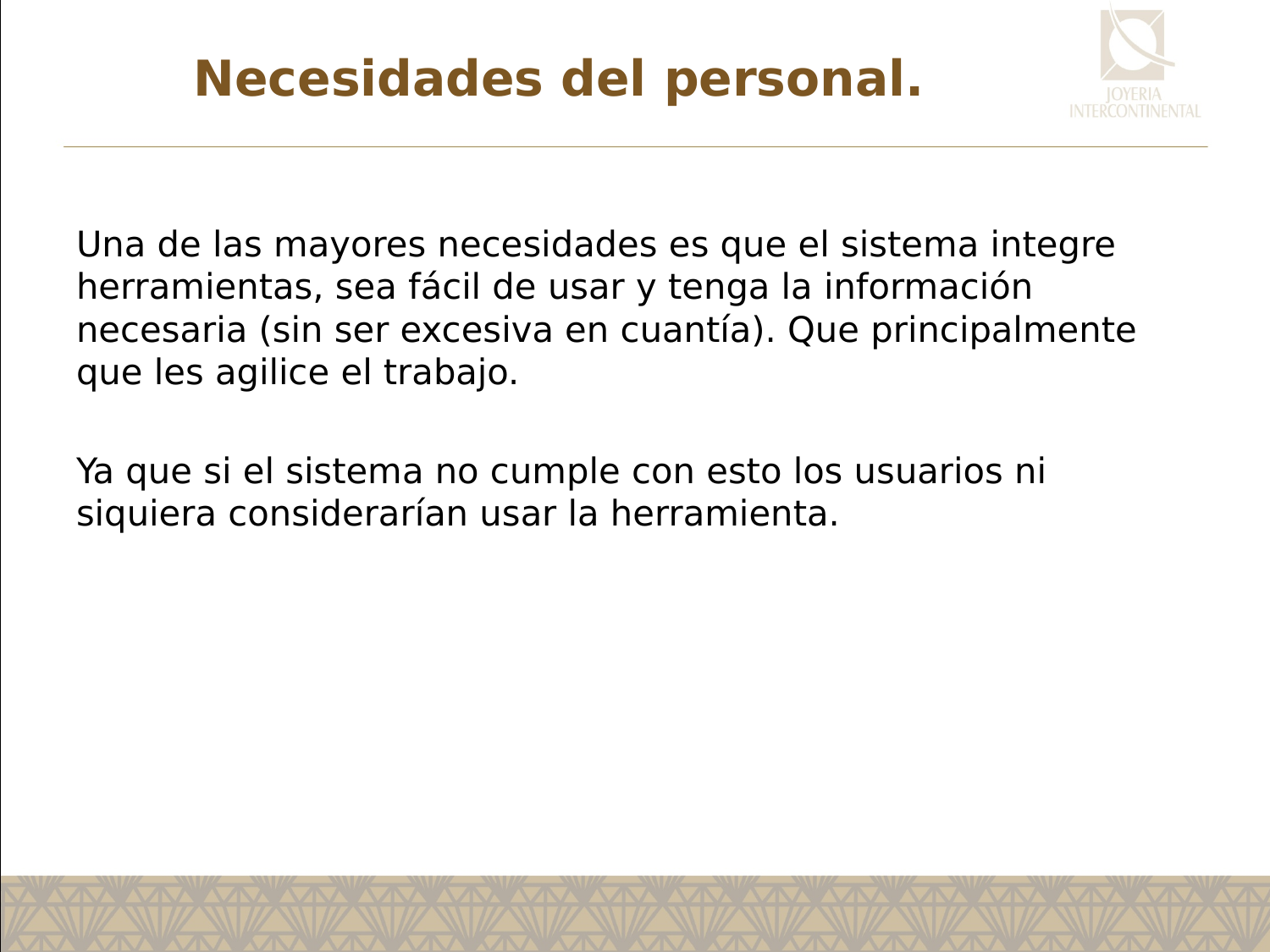

# Necesidades del personal.

Una de las mayores necesidades es que el sistema integre herramientas, sea fácil de usar y tenga la información necesaria (sin ser excesiva en cuantía). Que principalmente que les agilice el trabajo.

Ya que si el sistema no cumple con esto los usuarios ni siquiera considerarían usar la herramienta.